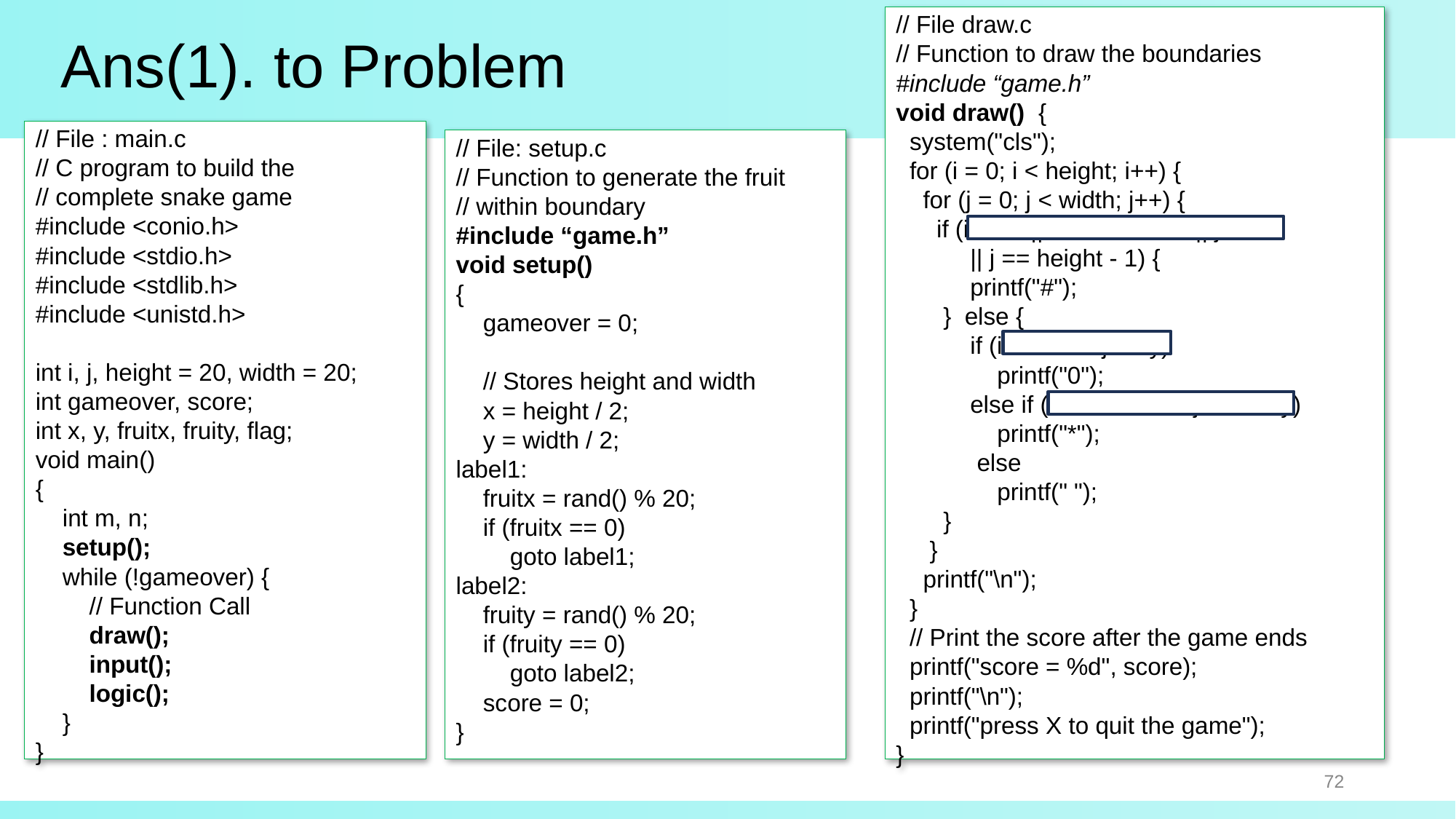

// File draw.c
// Function to draw the boundaries
#include “game.h”
void draw()  {
  system("cls");
  for (i = 0; i < height; i++) {
    for (j = 0; j < width; j++) {
      if (i == 0 || i == width - 1 || j == 0
           || j == height - 1) {
           printf("#");
       }  else {
           if (i == x && j == y)
               printf("0");
           else if (i == fruitx && j == fruity)
               printf("*");
            else
               printf(" ");
       }
     }
    printf("\n");
  }
  // Print the score after the game ends
  printf("score = %d", score);
  printf("\n");
  printf("press X to quit the game");
}

# Ans(1). to Problem
// File : main.c
// C program to build the
// complete snake game
#include <conio.h>
#include <stdio.h>
#include <stdlib.h>
#include <unistd.h>

int i, j, height = 20, width = 20;
int gameover, score;
int x, y, fruitx, fruity, flag;
void main()
{
    int m, n;
    setup();
    while (!gameover) {
        // Function Call
        draw();
        input();
        logic();
    }
}

// File: setup.c
// Function to generate the fruit
// within boundary
#include “game.h”
void setup()
{
    gameover = 0;

    // Stores height and width
    x = height / 2;
    y = width / 2;
label1:
    fruitx = rand() % 20;
    if (fruitx == 0)
        goto label1;
label2:
    fruity = rand() % 20;
    if (fruity == 0)
        goto label2;
    score = 0;
}

72